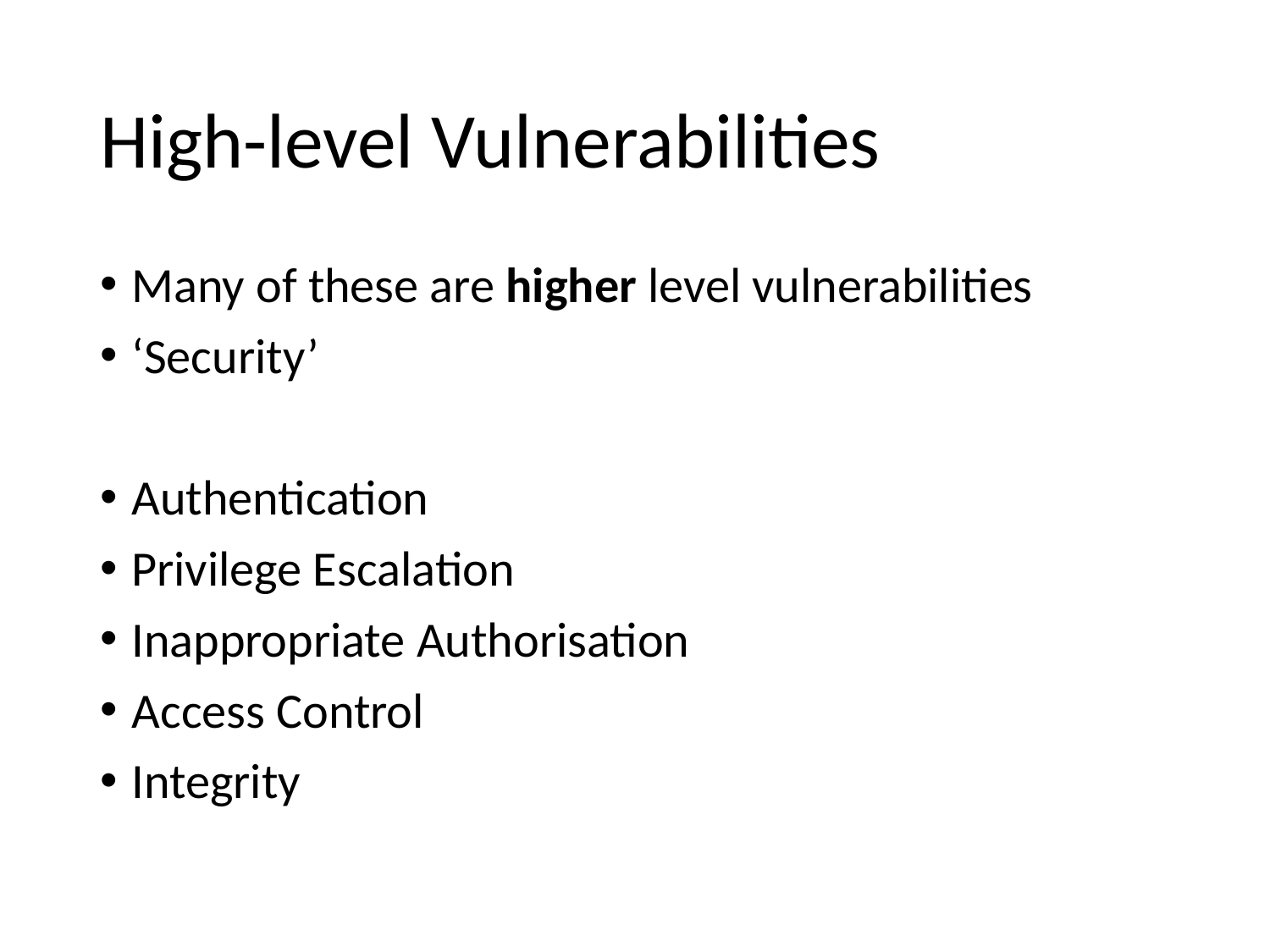

# High-level Vulnerabilities
Many of these are higher level vulnerabilities
‘Security’

Authentication
Privilege Escalation
Inappropriate Authorisation
Access Control
Integrity